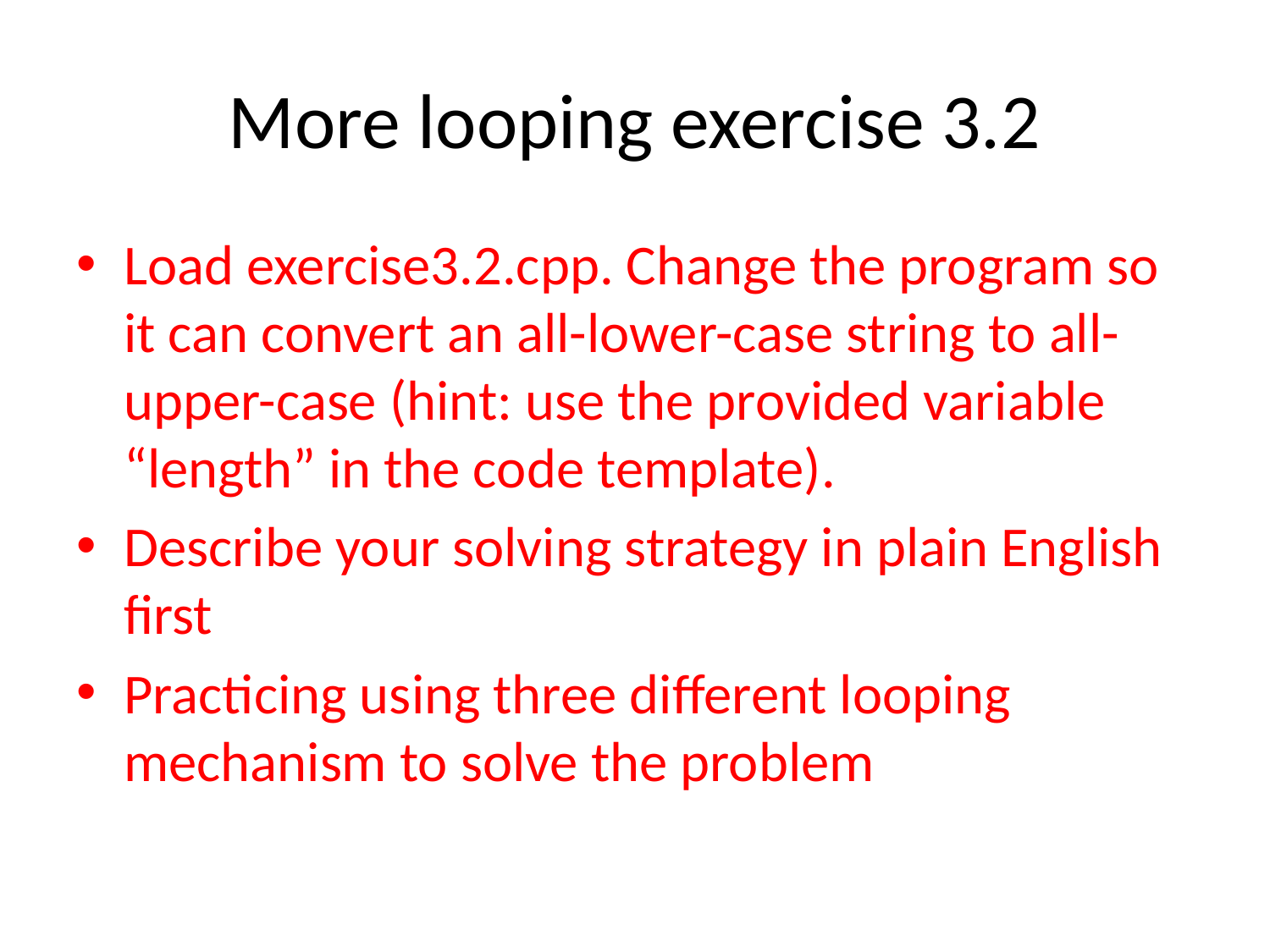

# More looping exercise 3.2
Load exercise3.2.cpp. Change the program so it can convert an all-lower-case string to all-upper-case (hint: use the provided variable “length” in the code template).
Describe your solving strategy in plain English first
Practicing using three different looping mechanism to solve the problem